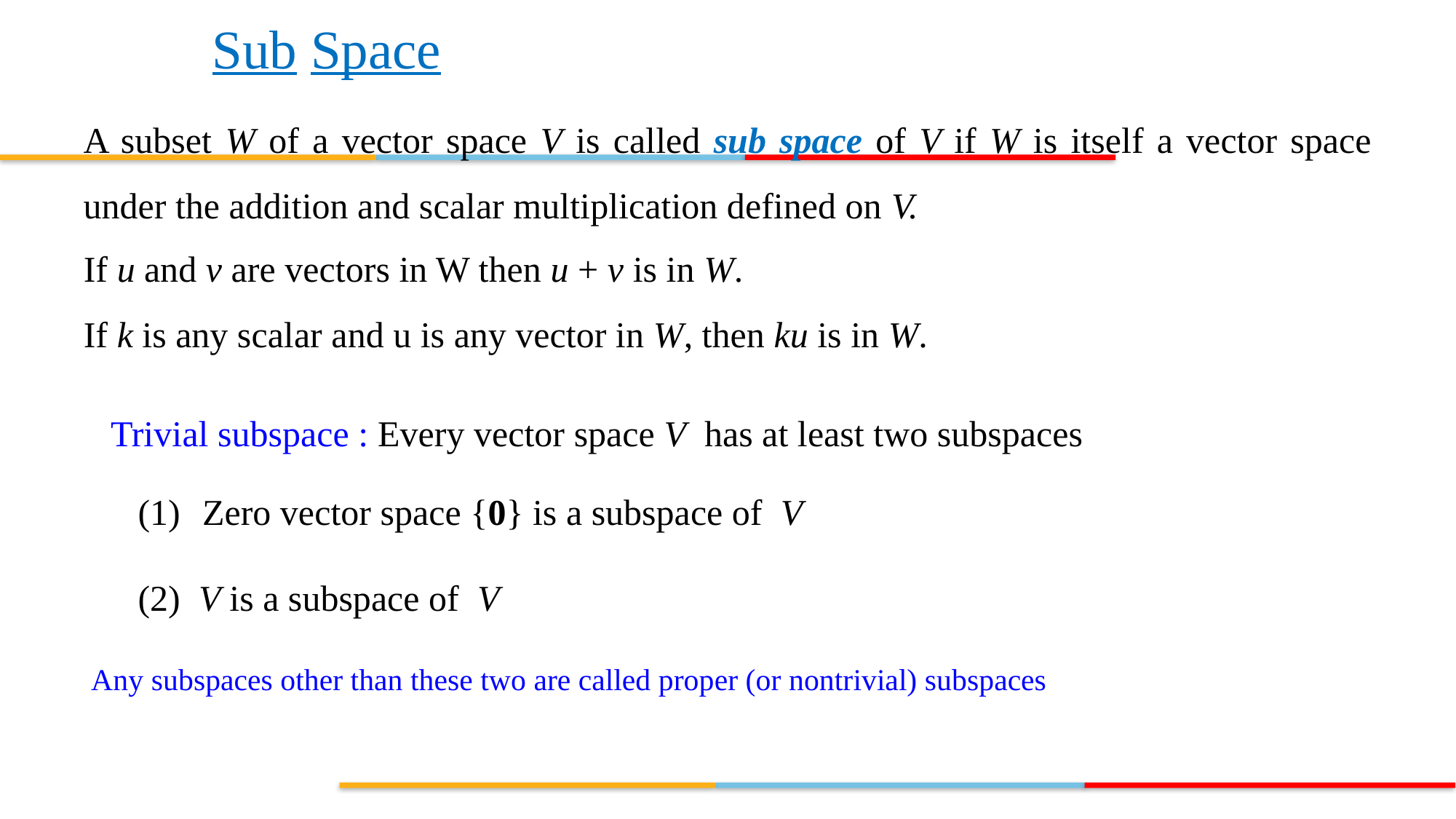

Sub Space
A subset W of a vector space V is called sub space of V if W is itself a vector space under the addition and scalar multiplication defined on V.
If u and v are vectors in W then u + v is in W.
If k is any scalar and u is any vector in W, then ku is in W.
Trivial subspace : Every vector space V  has at least two subspaces
(1) Zero vector space {0} is a subspace of  V
(2)  V is a subspace of  V
 Any subspaces other than these two are called proper (or nontrivial) subspaces